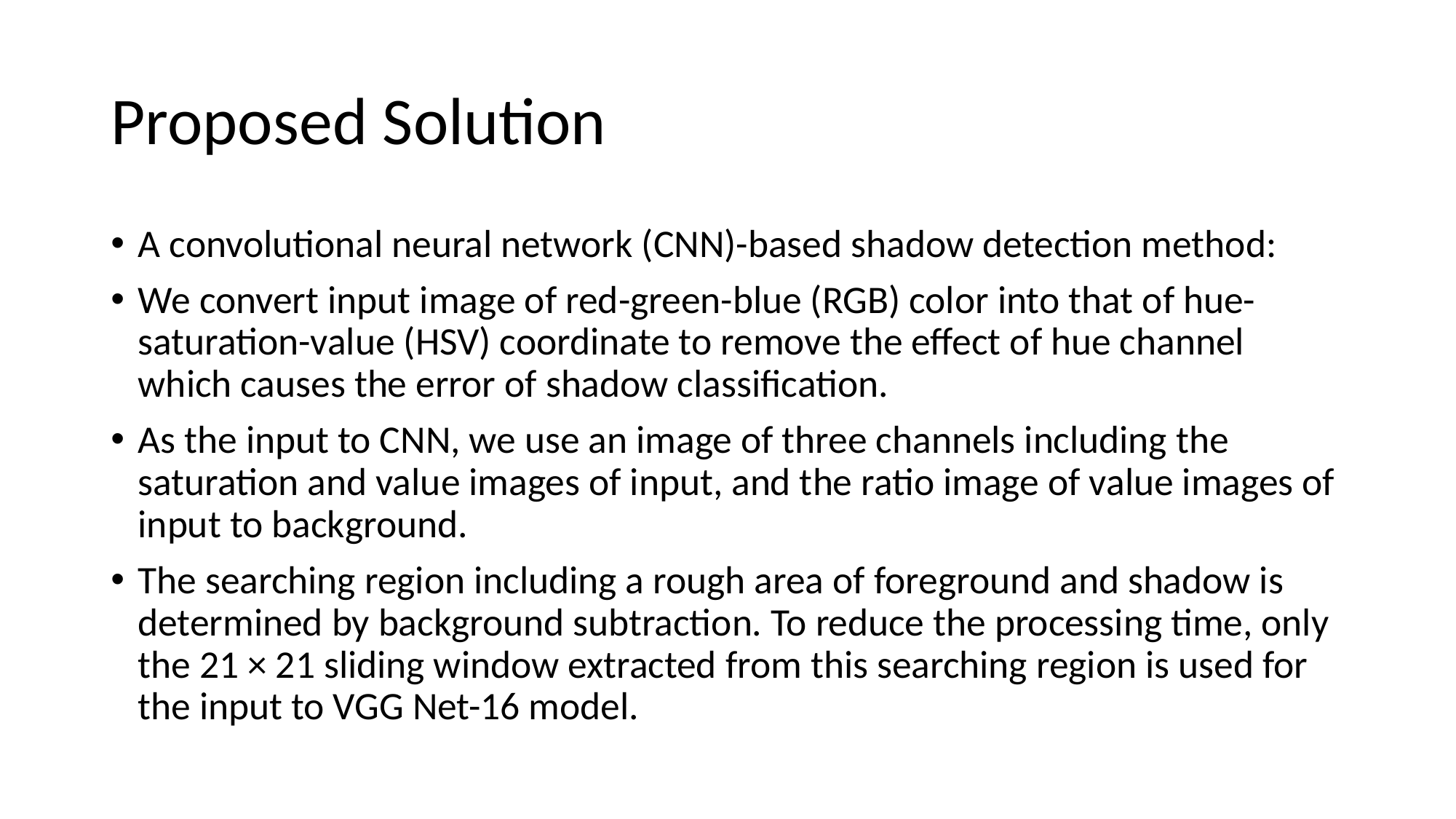

# Proposed Solution
A convolutional neural network (CNN)-based shadow detection method:
We convert input image of red-green-blue (RGB) color into that of hue-saturation-value (HSV) coordinate to remove the effect of hue channel which causes the error of shadow classification.
As the input to CNN, we use an image of three channels including the saturation and value images of input, and the ratio image of value images of input to background.
The searching region including a rough area of foreground and shadow is determined by background subtraction. To reduce the processing time, only the 21 × 21 sliding window extracted from this searching region is used for the input to VGG Net-16 model.